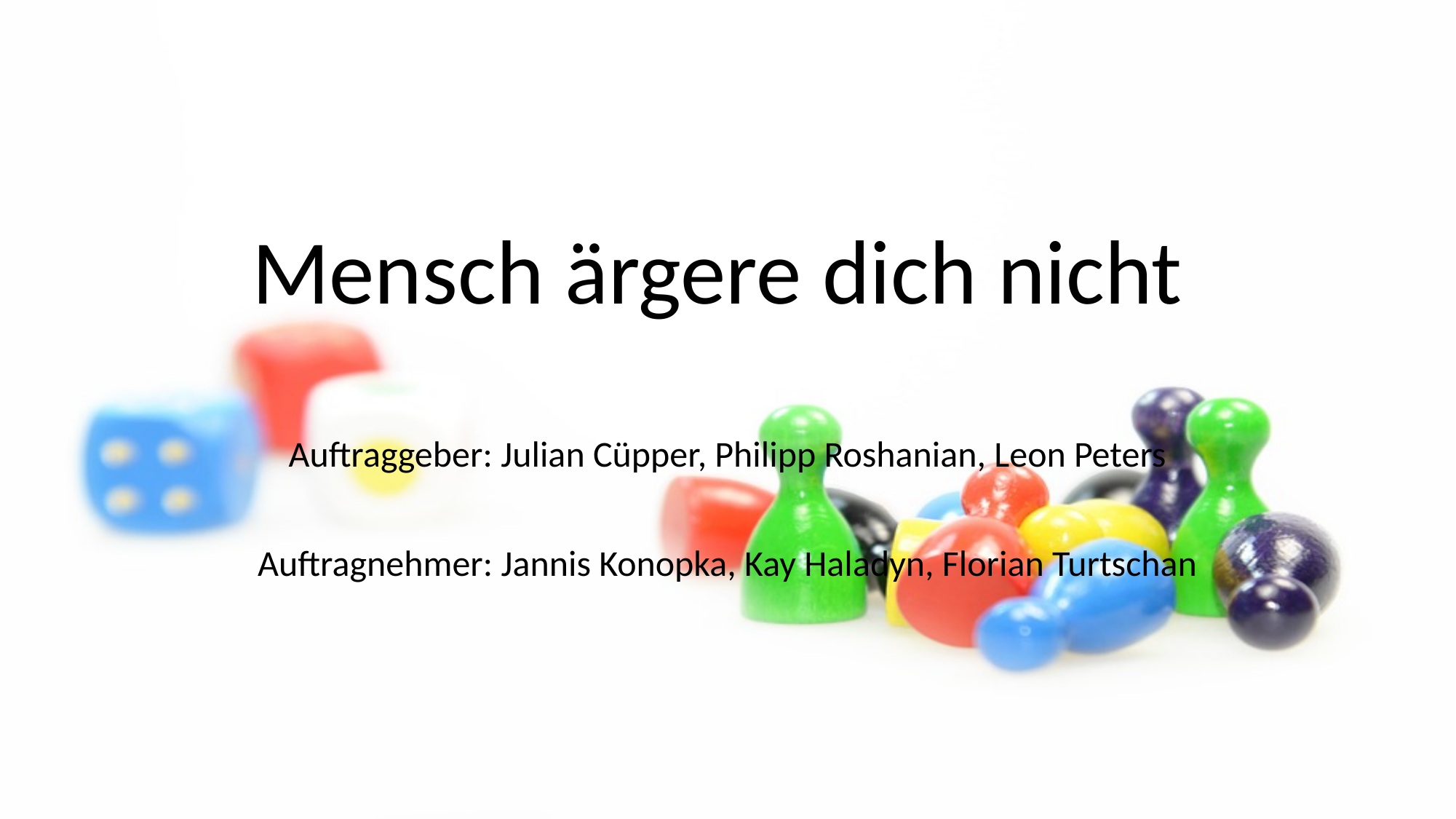

# Mensch ärgere dich nicht
Auftraggeber: Julian Cüpper, Philipp Roshanian, Leon Peters

Auftragnehmer: Jannis Konopka, Kay Haladyn, Florian Turtschan